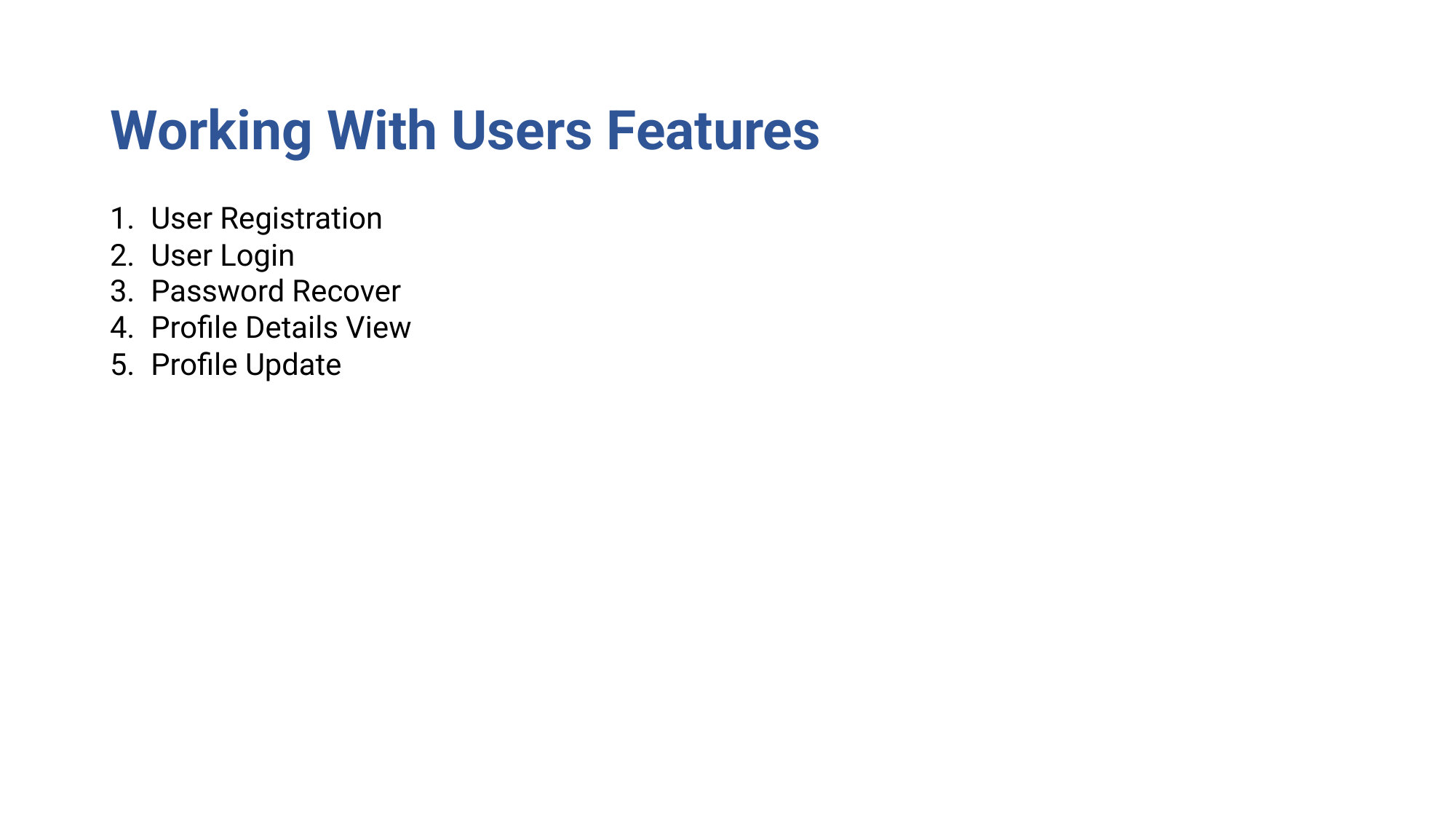

Working With Users Features
User Registration
User Login
Password Recover
Profile Details View
Profile Update